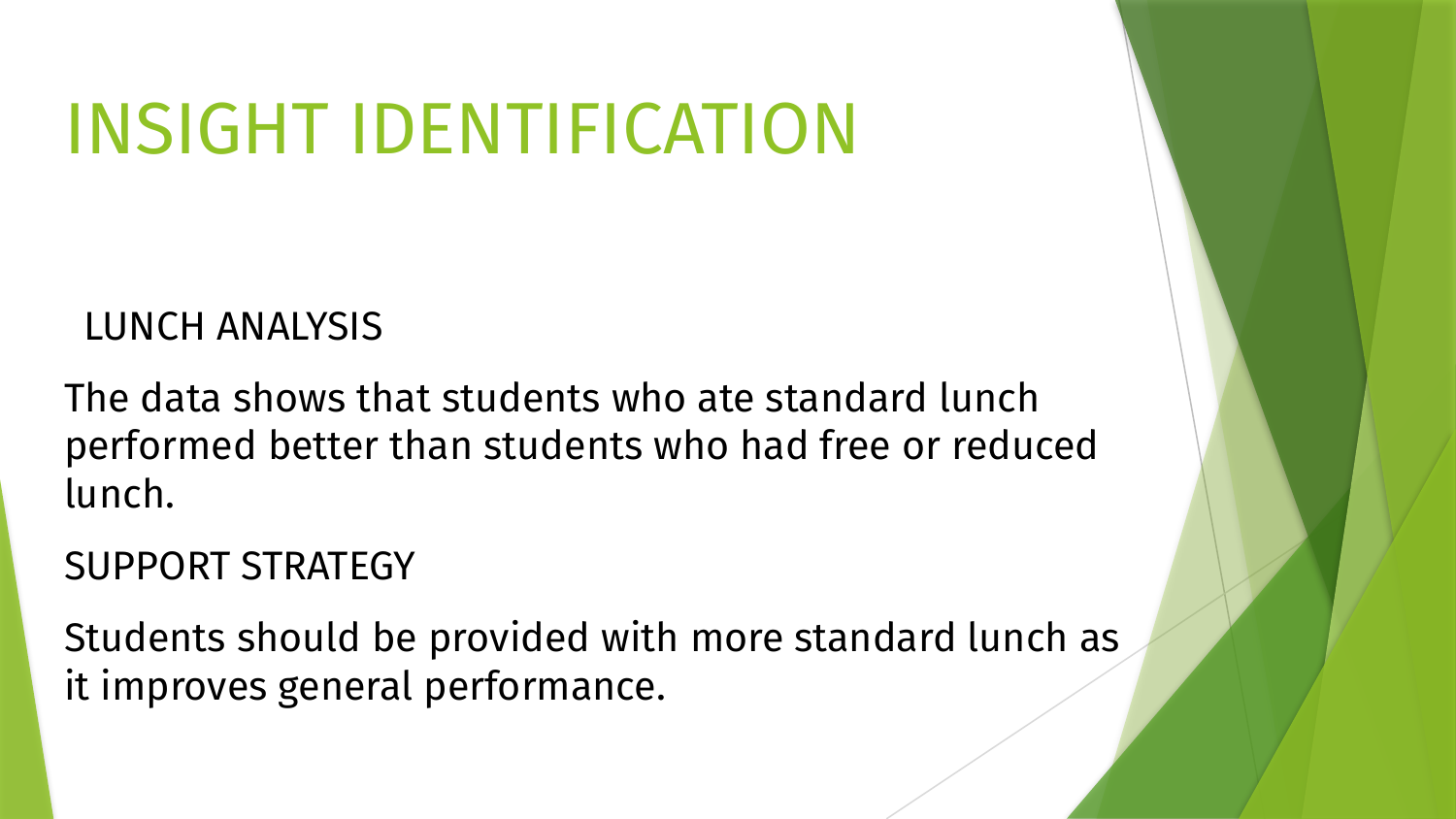

# INSIGHT IDENTIFICATION
LUNCH ANALYSIS
The data shows that students who ate standard lunch performed better than students who had free or reduced lunch.
SUPPORT STRATEGY
Students should be provided with more standard lunch as it improves general performance.